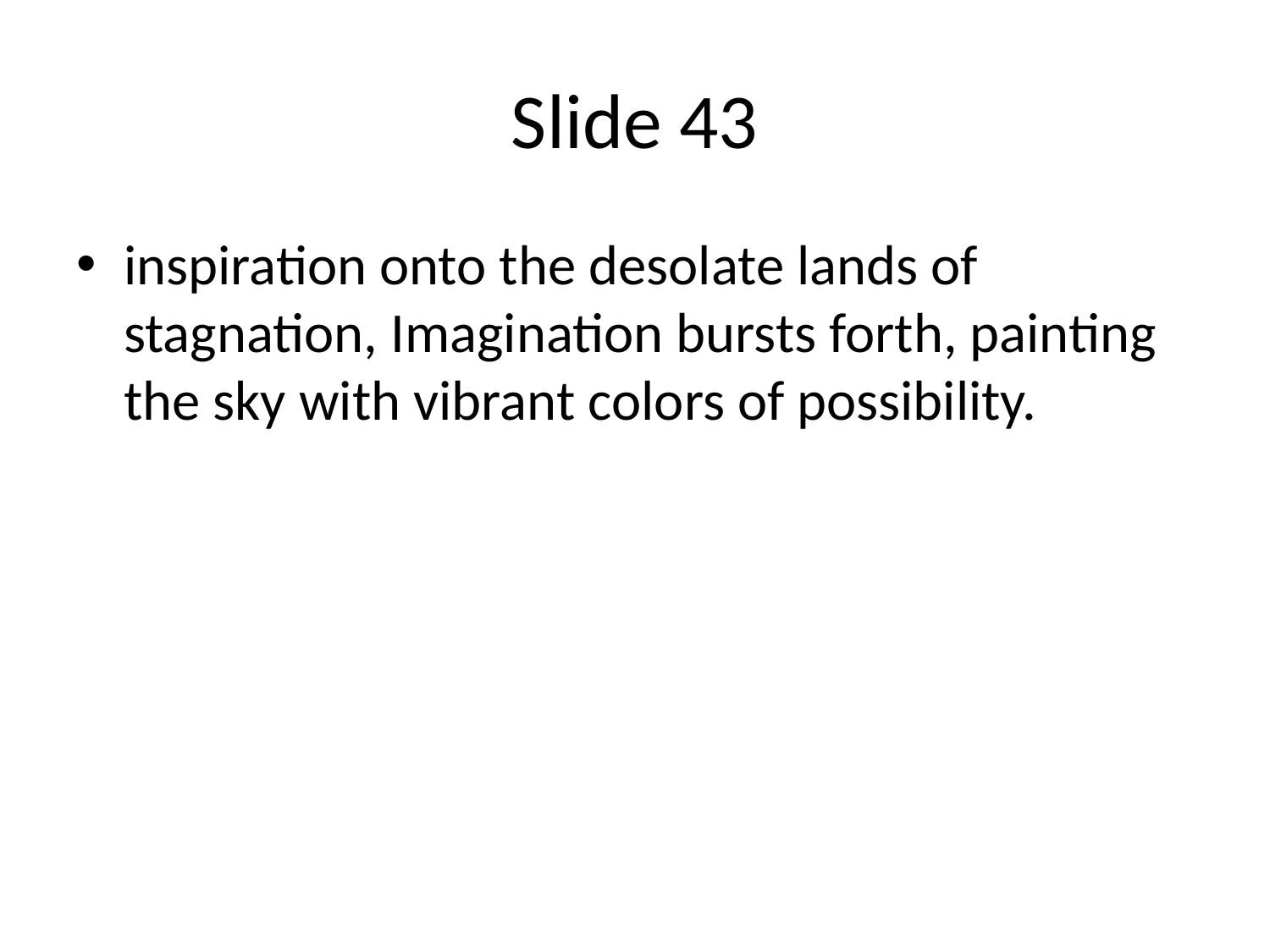

# Slide 43
inspiration onto the desolate lands of stagnation, Imagination bursts forth, painting the sky with vibrant colors of possibility.